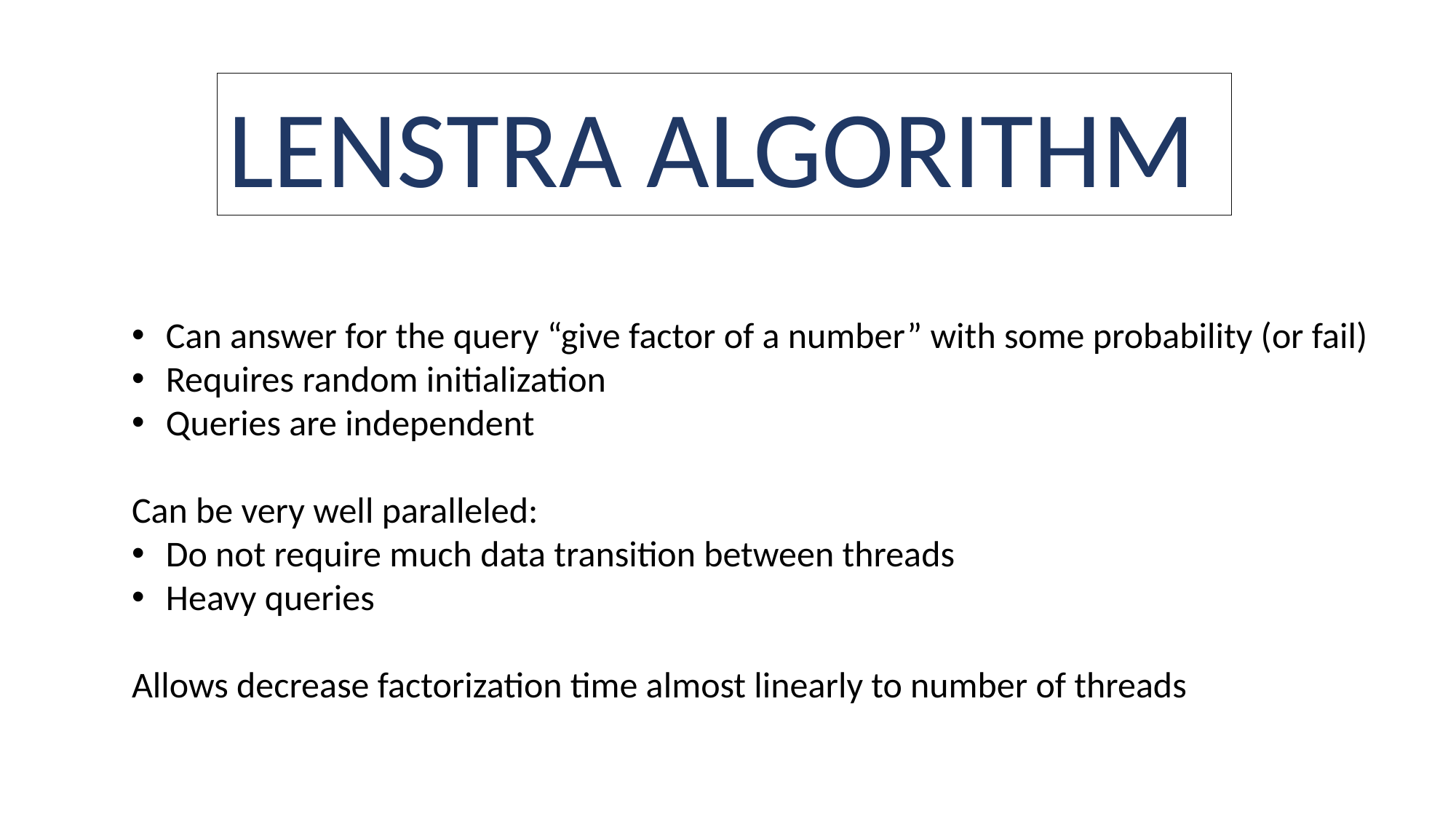

LENSTRA ALGORITHM
Can answer for the query “give factor of a number” with some probability (or fail)
Requires random initialization
Queries are independent

Can be very well paralleled:
Do not require much data transition between threads
Heavy queries

Allows decrease factorization time almost linearly to number of threads